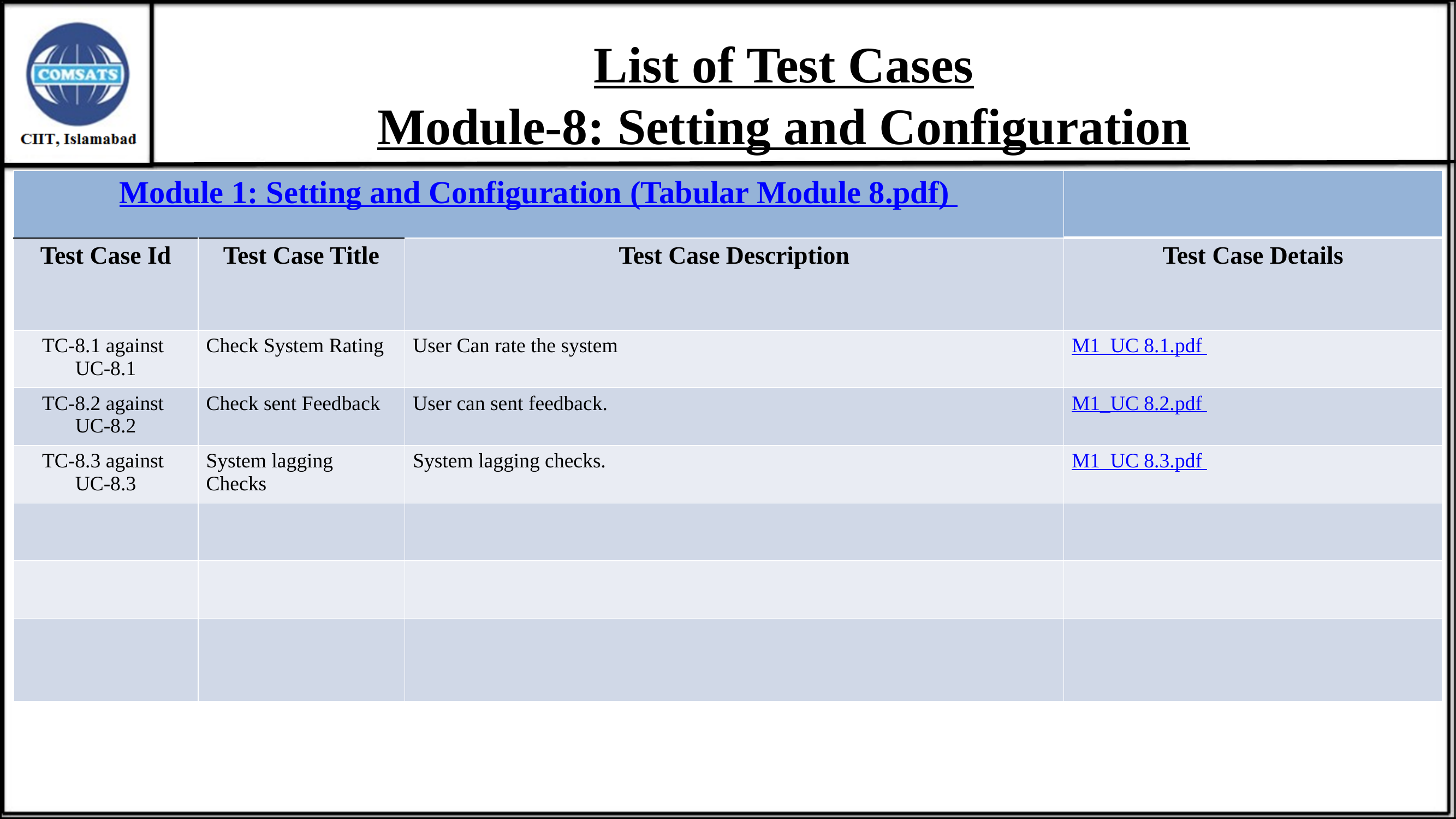

# List of Test Cases Module-8: Setting and Configuration
| Module 1: Setting and Configuration (Tabular Module 8.pdf) |  |  |  |
| --- | --- | --- | --- |
| Test Case Id | Test Case Title | Test Case Description | Test Case Details |
| TC-8.1 against UC-8.1 | Check System Rating | User Can rate the system | M1\_UC 8.1.pdf |
| TC-8.2 against UC-8.2 | Check sent Feedback | User can sent feedback. | M1\_UC 8.2.pdf |
| TC-8.3 against UC-8.3 | System lagging Checks | System lagging checks. | M1\_UC 8.3.pdf |
|  |  |  |  |
|  |  |  |  |
|  |  |  |  |